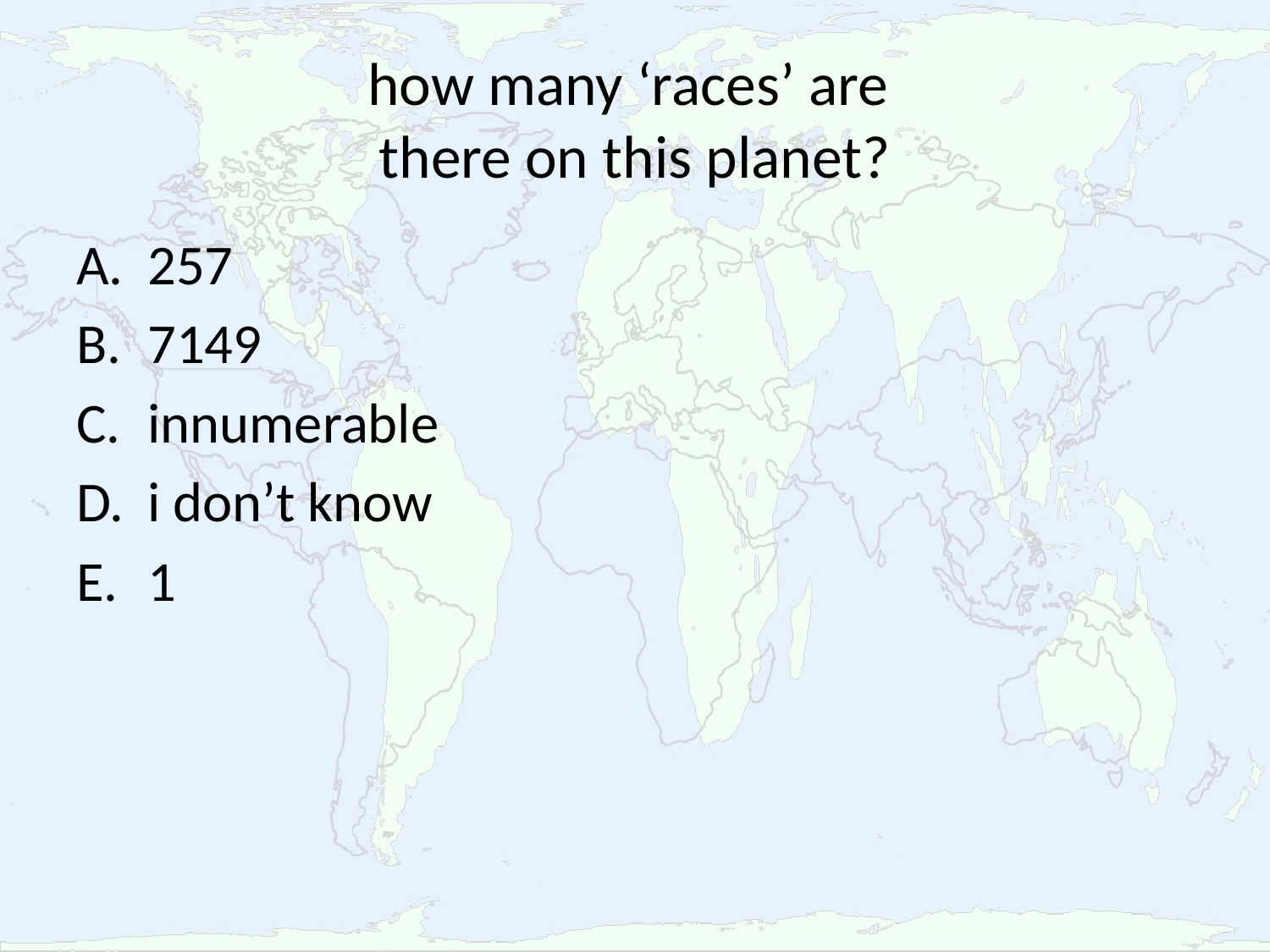

# how many ‘races’ are there on this planet?
257
7149
innumerable
i don’t know
1